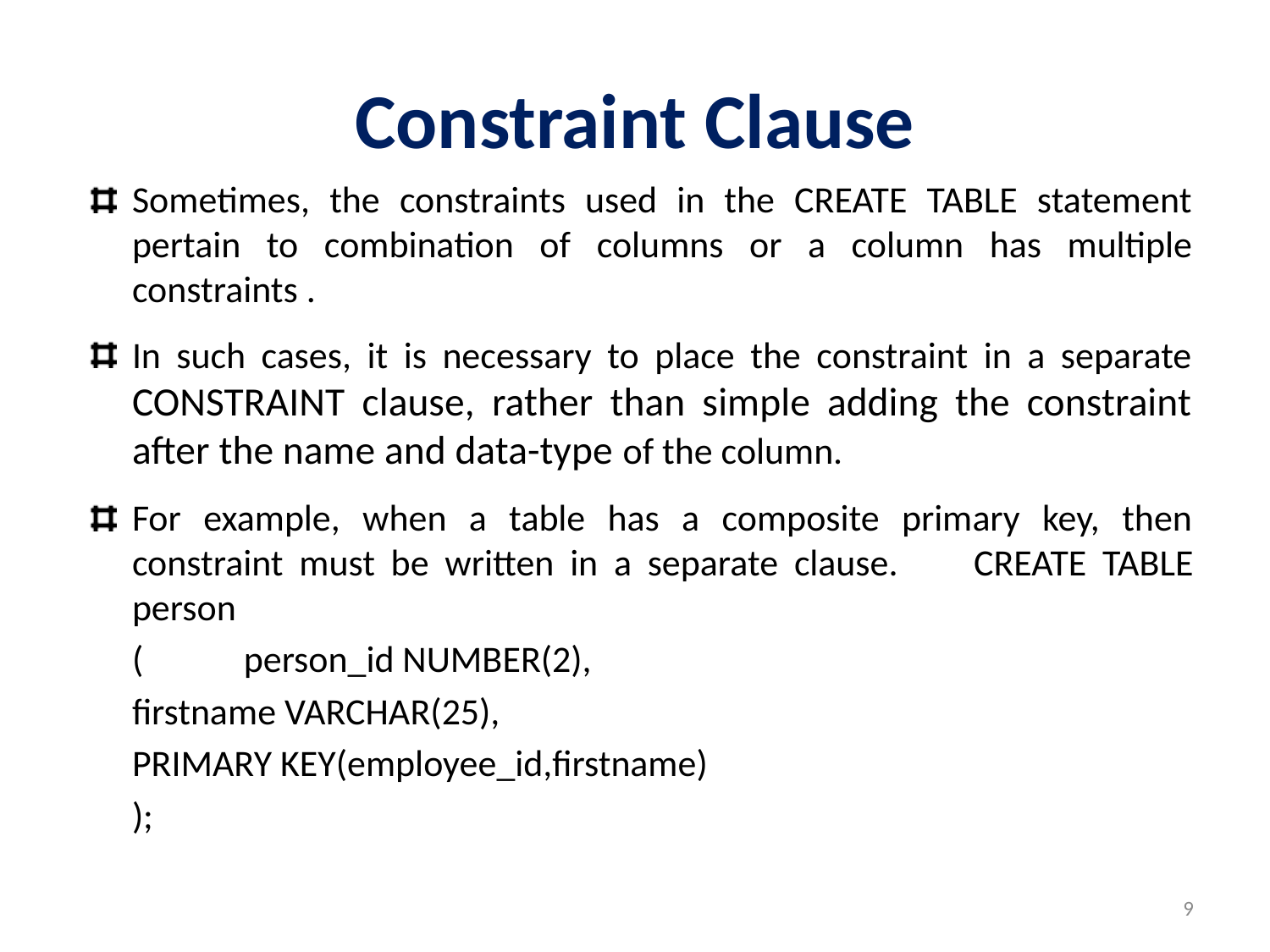

# Constraint Clause
Sometimes, the constraints used in the CREATE TABLE statement pertain to combination of columns or a column has multiple constraints .
In such cases, it is necessary to place the constraint in a separate CONSTRAINT clause, rather than simple adding the constraint after the name and data-type of the column.
For example, when a table has a composite primary key, then constraint must be written in a separate clause. 			CREATE TABLE person
			(	person_id NUMBER(2),
   			firstname VARCHAR(25),
   			PRIMARY KEY(employee_id,firstname)
			);

9